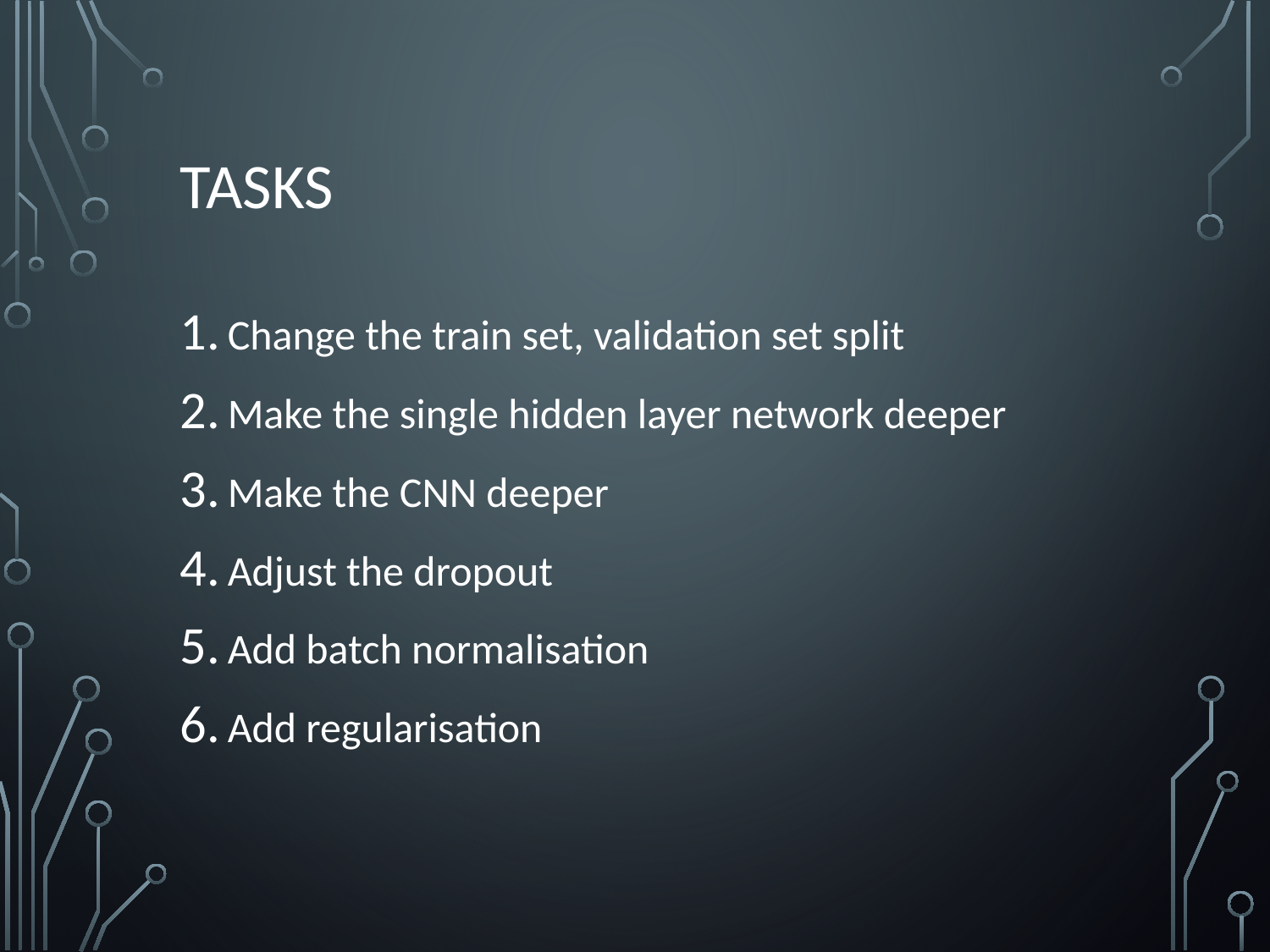

# tasks
Change the train set, validation set split
Make the single hidden layer network deeper
Make the CNN deeper
Adjust the dropout
Add batch normalisation
Add regularisation